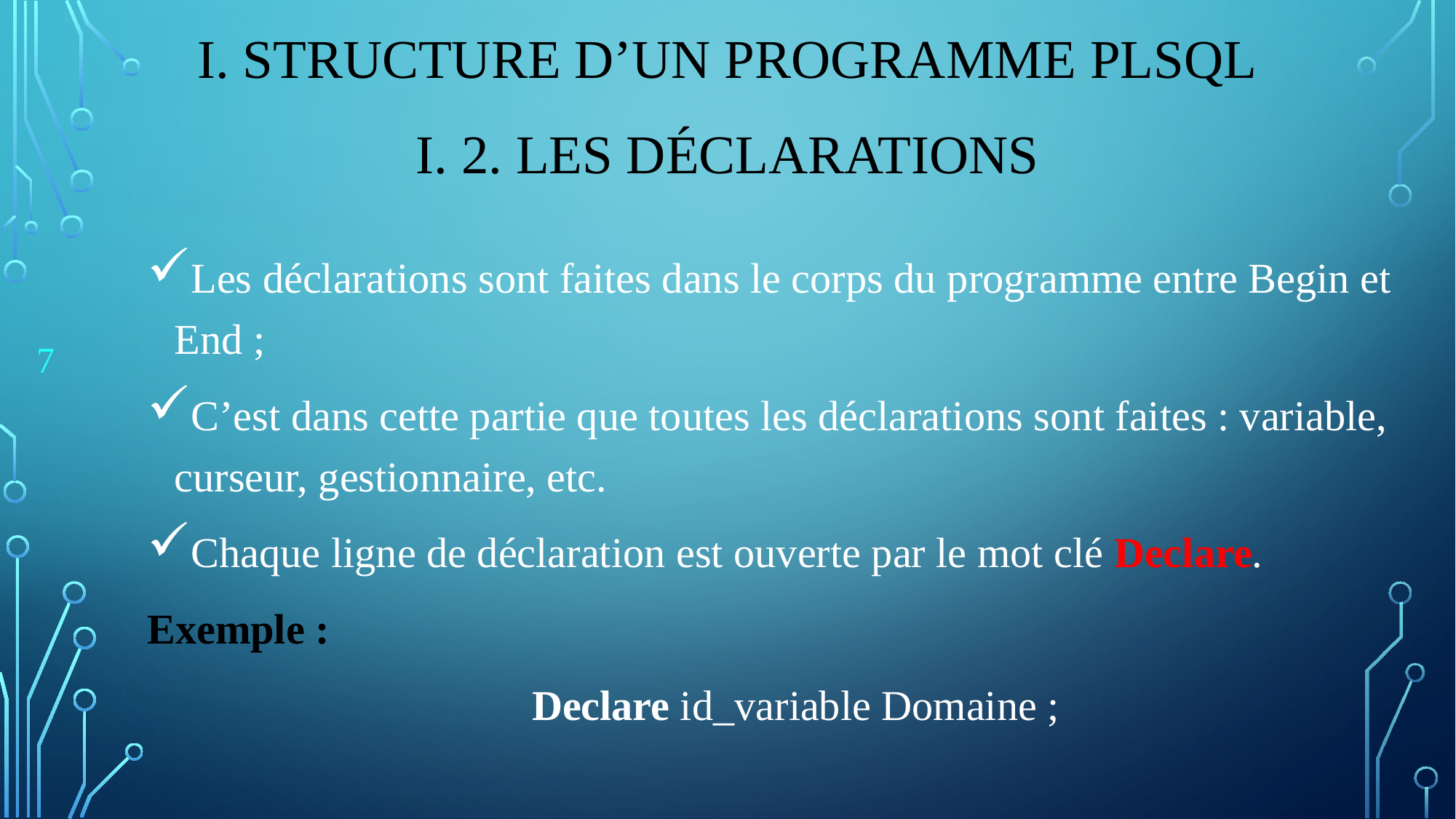

# I. Structure d’un Programme PLSQL
I. 2. Les déclarations
Les déclarations sont faites dans le corps du programme entre Begin et End ;
C’est dans cette partie que toutes les déclarations sont faites : variable, curseur, gestionnaire, etc.
Chaque ligne de déclaration est ouverte par le mot clé Declare.
Exemple :
Declare id_variable Domaine ;
7